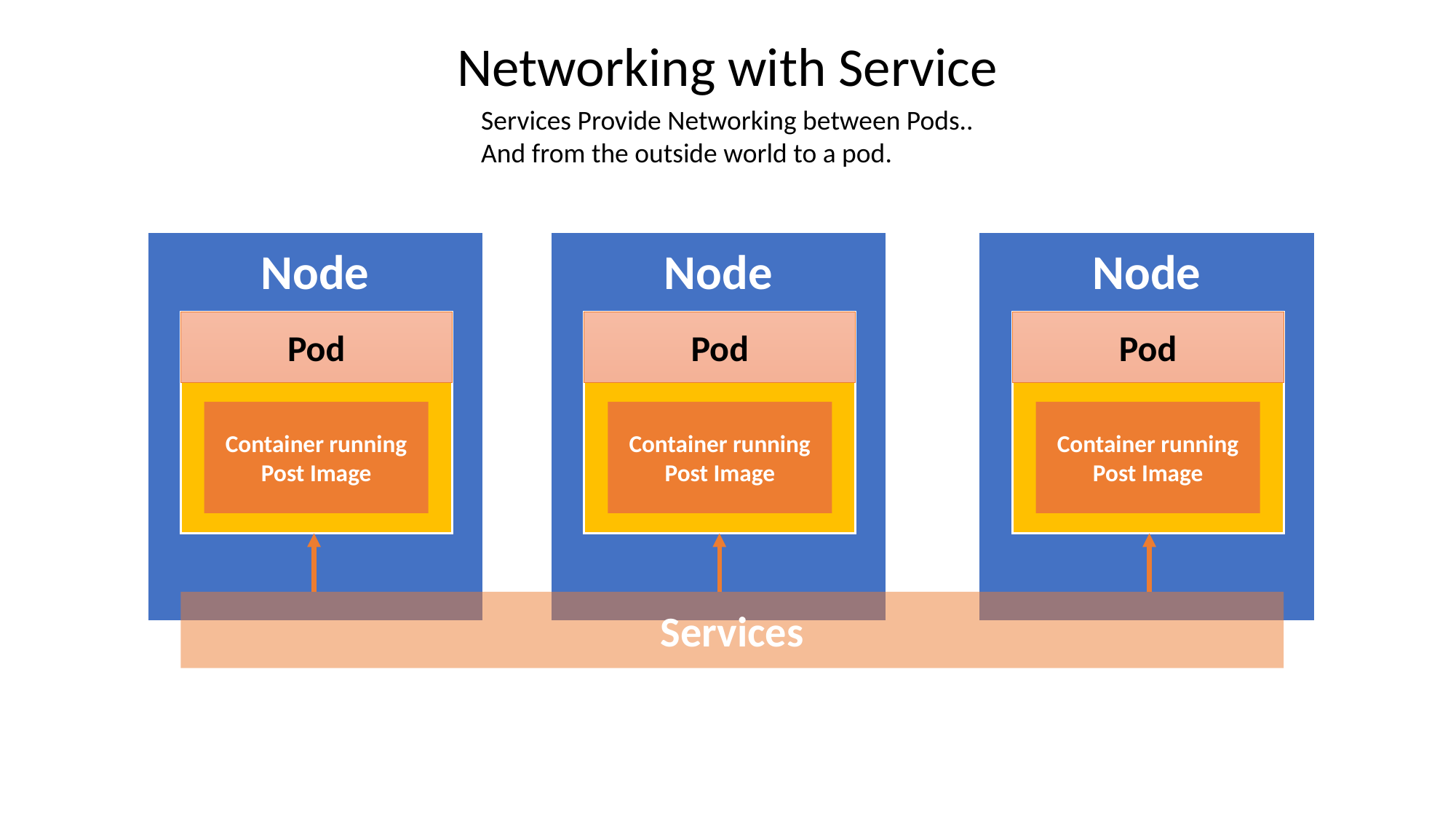

# Networking with Service
Services Provide Networking between Pods..
And from the outside world to a pod.

Node

Pod
Container running Post Image

Node

Pod
Container running Post Image

Node

Pod
Container running Post Image
Services